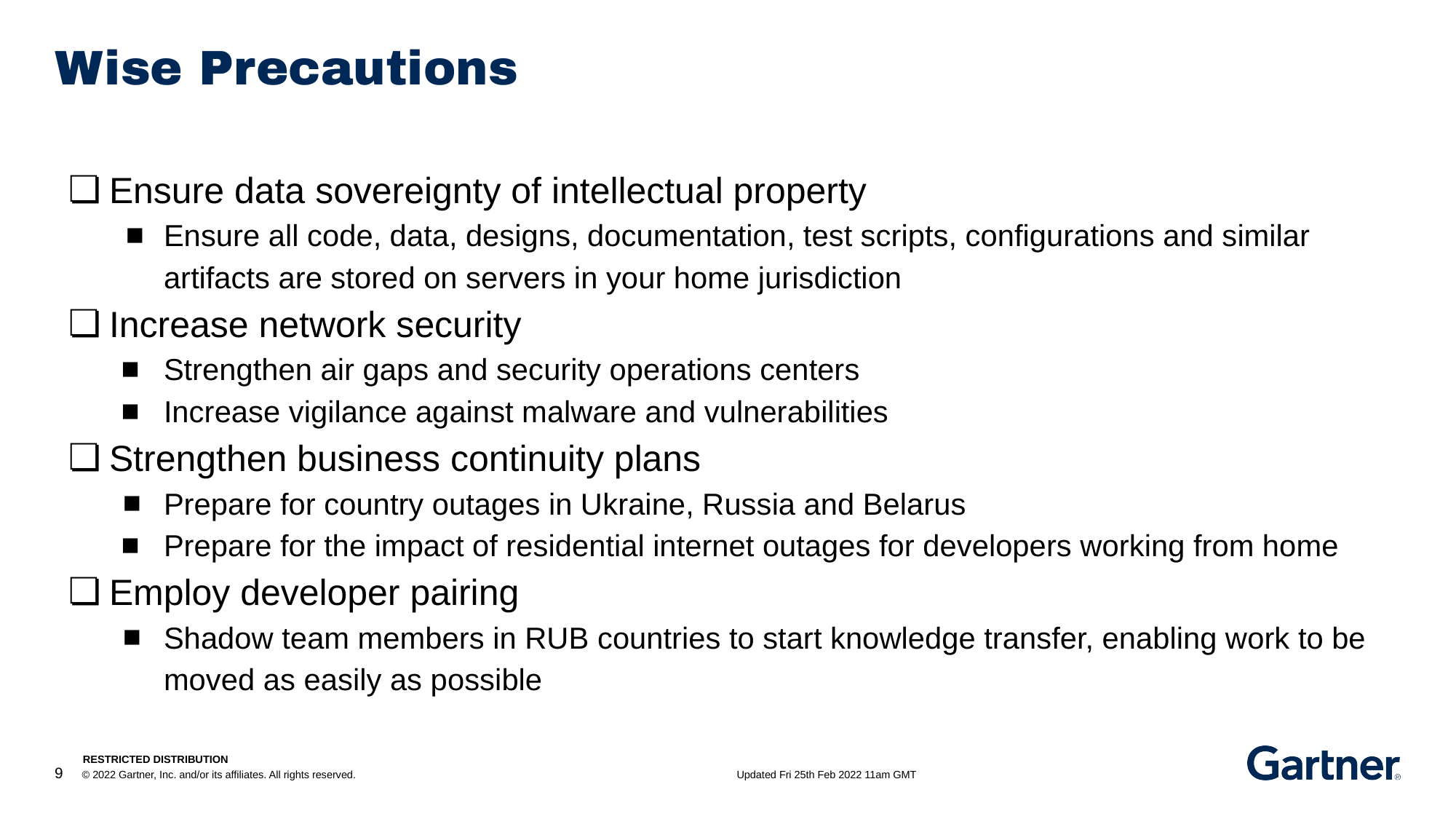

# Wise Precautions
Ensure data sovereignty of intellectual property
Ensure all code, data, designs, documentation, test scripts, configurations and similar artifacts are stored on servers in your home jurisdiction
Increase network security
Strengthen air gaps and security operations centers
Increase vigilance against malware and vulnerabilities
Strengthen business continuity plans
Prepare for country outages in Ukraine, Russia and Belarus
Prepare for the impact of residential internet outages for developers working from home
Employ developer pairing
Shadow team members in RUB countries to start knowledge transfer, enabling work to be moved as easily as possible